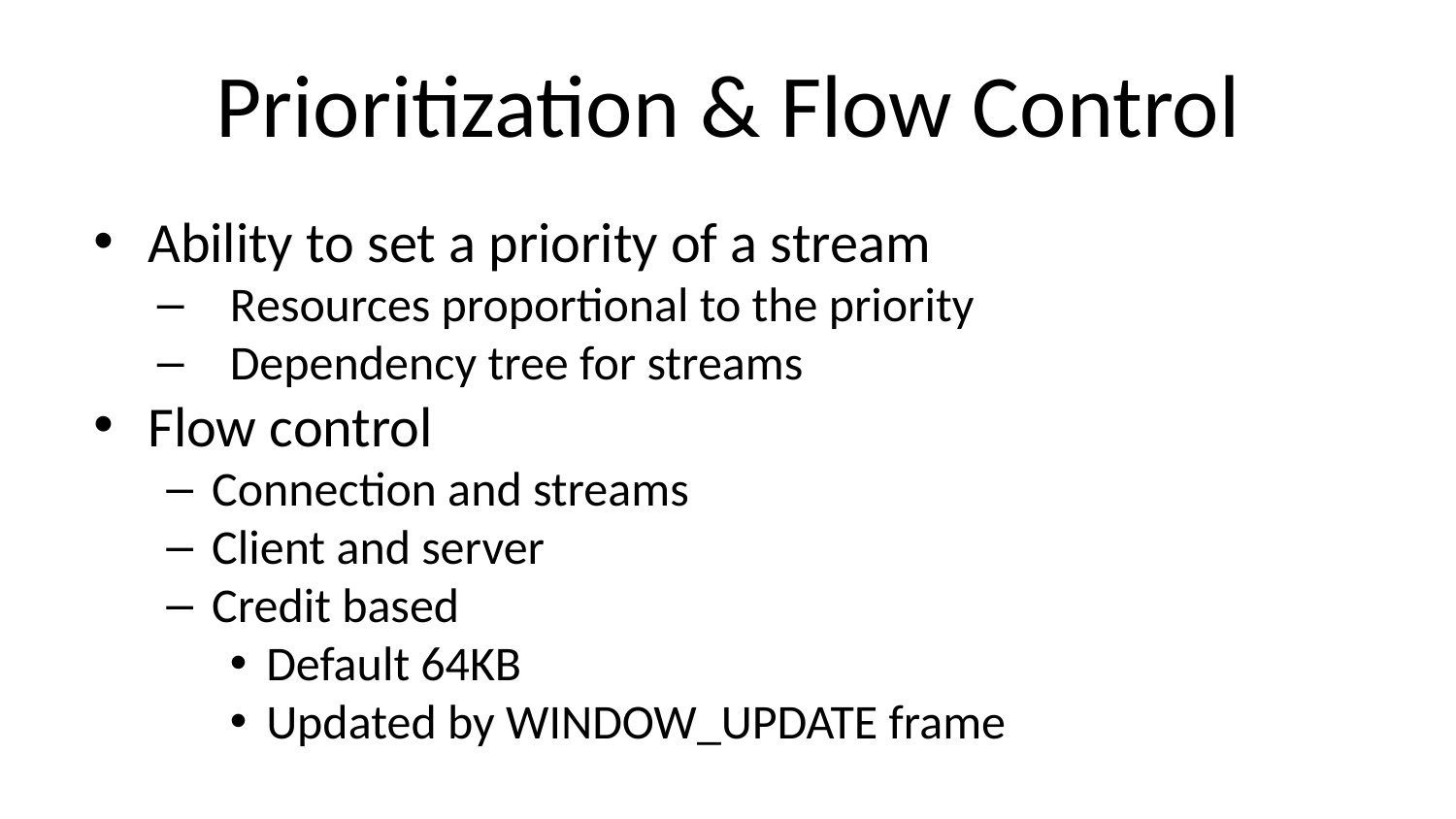

# Prioritization & Flow Control
Ability to set a priority of a stream
Resources proportional to the priority
Dependency tree for streams
Flow control
Connection and streams
Client and server
Credit based
Default 64KB
Updated by WINDOW_UPDATE frame